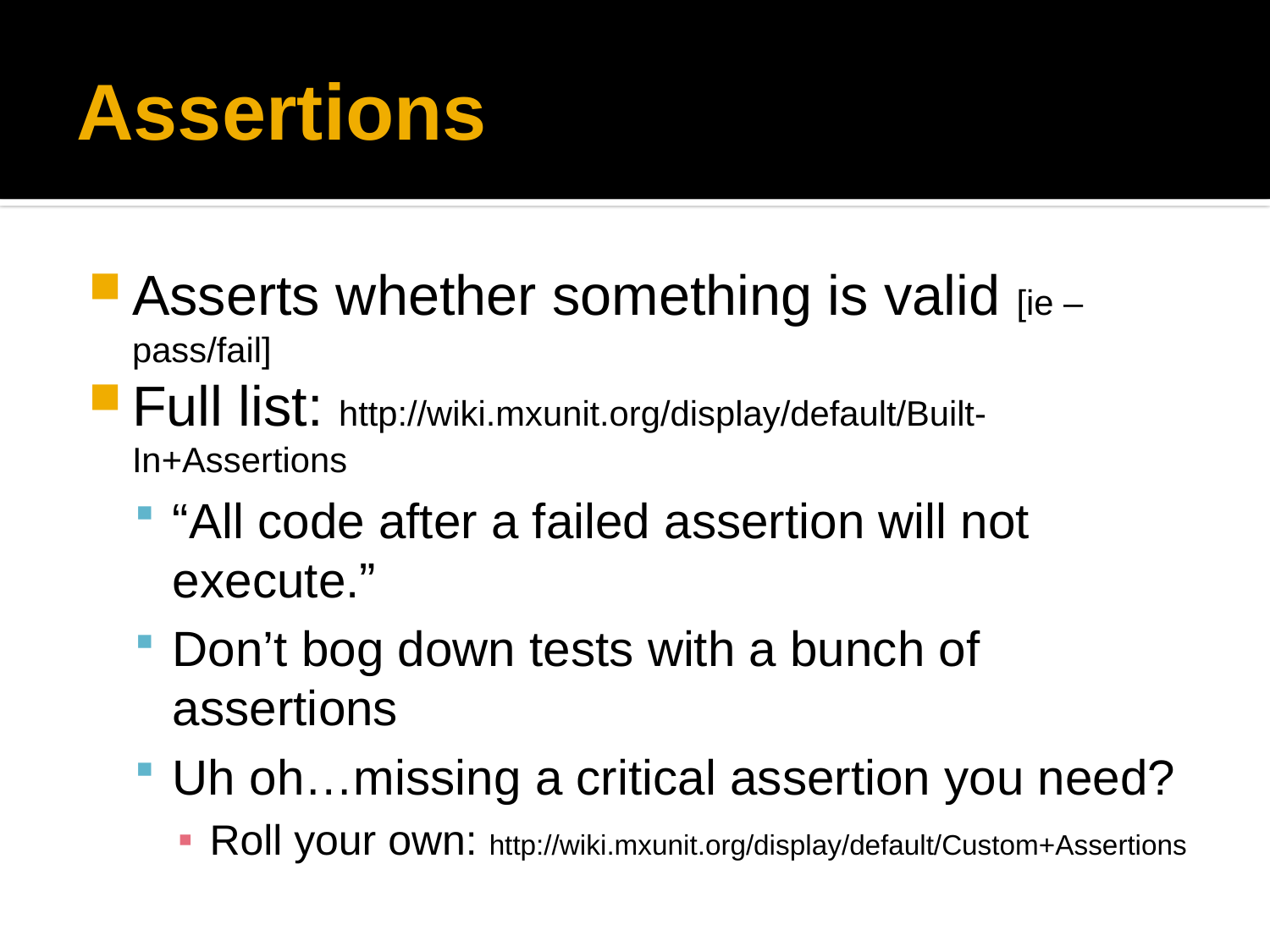

# Assertions
Asserts whether something is valid [ie – pass/fail]
Full list: http://wiki.mxunit.org/display/default/Built-In+Assertions
“All code after a failed assertion will not execute.”
Don’t bog down tests with a bunch of assertions
Uh oh…missing a critical assertion you need?
Roll your own: http://wiki.mxunit.org/display/default/Custom+Assertions